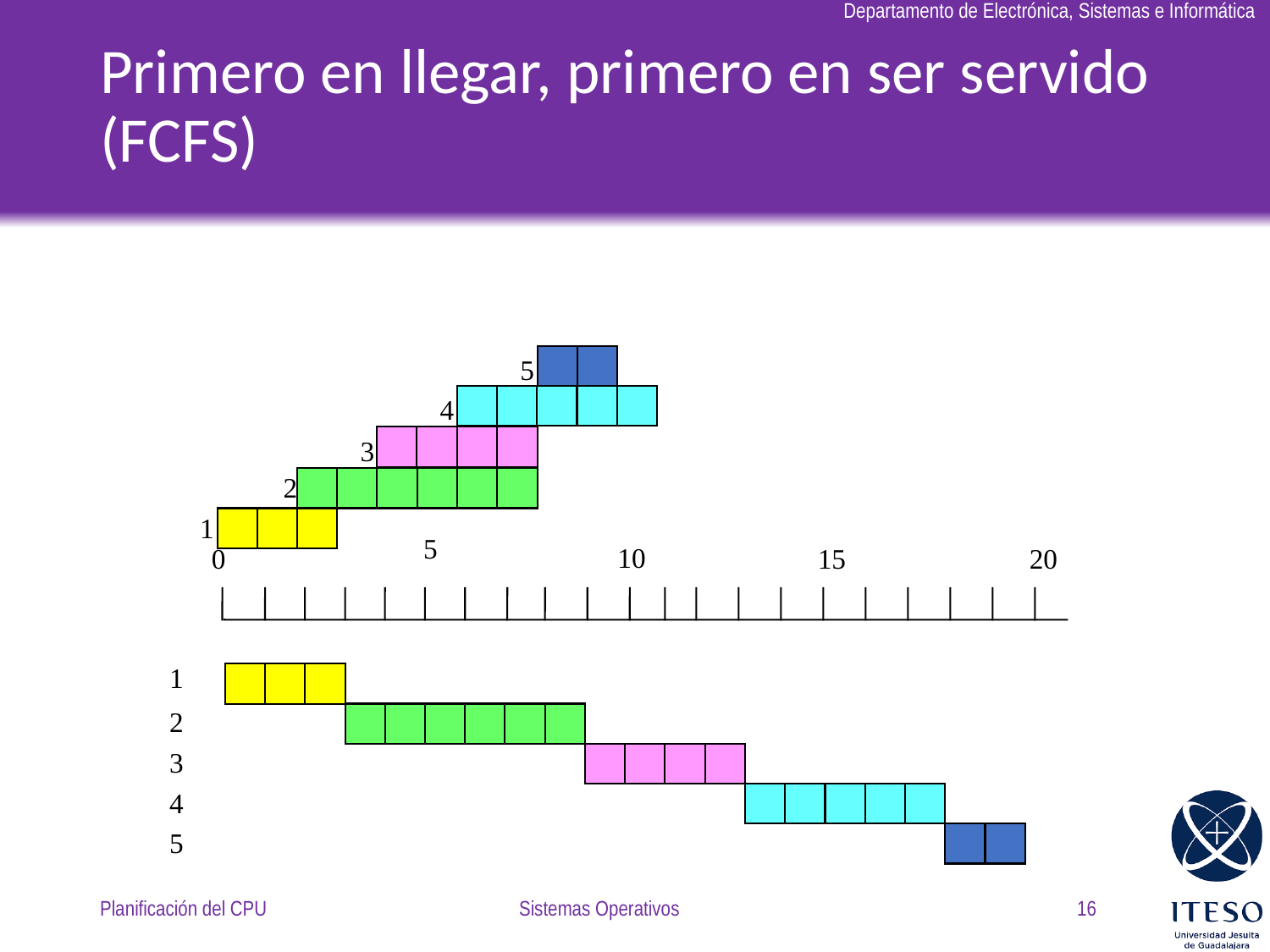

# Primero en llegar, primero en ser servido (FCFS)
5

4

3

2

1

5
10
0
15
20

1
2
3
4
5

Planificación del CPU
Sistemas Operativos
16